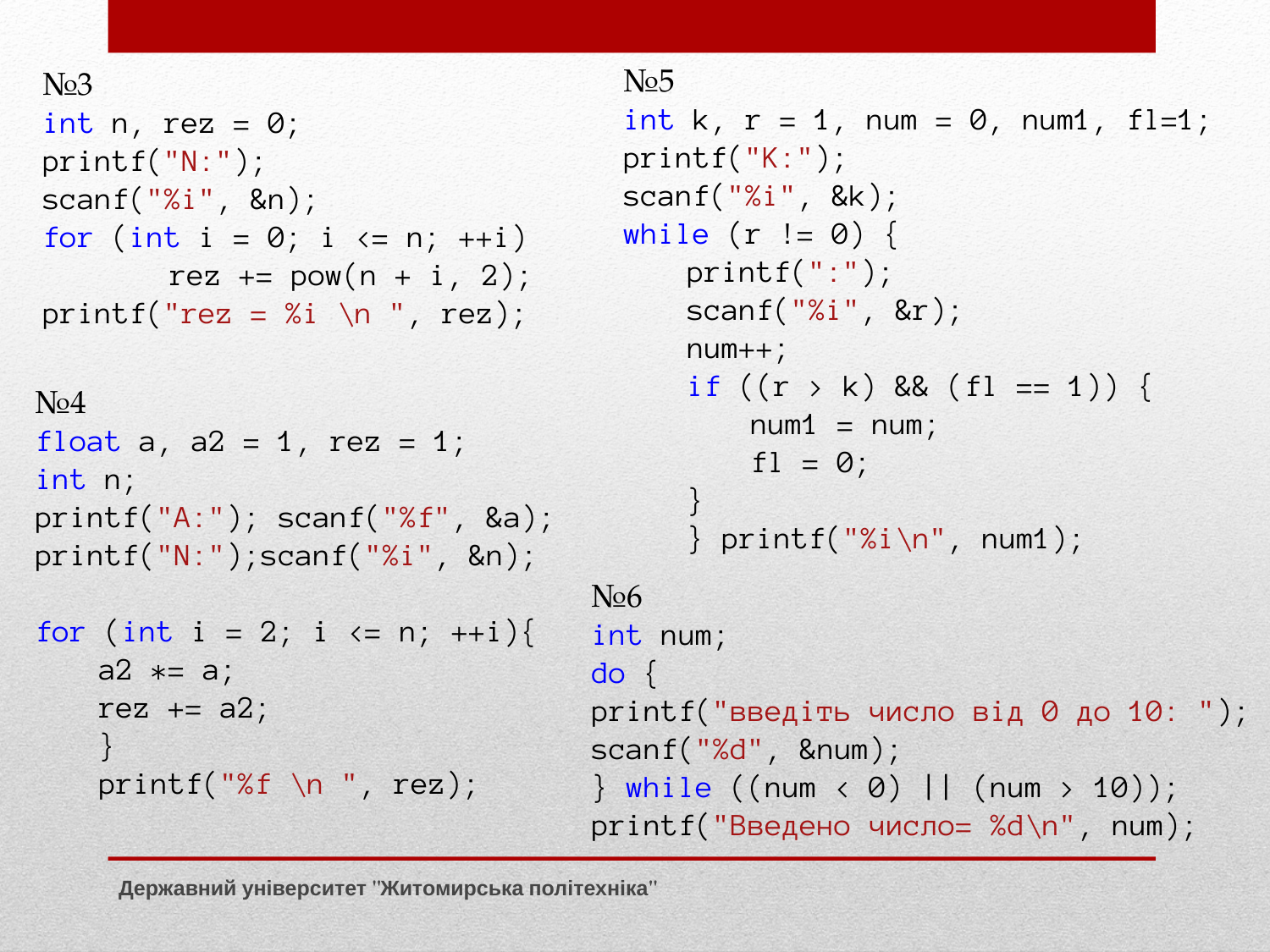

№5
int k, r = 1, num = 0, num1, fl=1;
printf("K:");
scanf("%i", &k);
while (r != 0) {
printf(":");
scanf("%i", &r);
num++;
if ((r > k) && (fl == 1)) {
num1 = num;
fl = 0;
}
} printf("%i\n", num1);
№3
int n, rez = 0;
printf("N:");
scanf("%i", &n);
for (int i = 0; i <= n; ++i)
	rez += pow(n + i, 2);
printf("rez = %i \n ", rez);
№4
float a, a2 = 1, rez = 1;
int n;
printf("A:"); scanf("%f", &a);
printf("N:");scanf("%i", &n);

for (int i = 2; i <= n; ++i){
a2 *= a;
rez += a2;
}
printf("%f \n ", rez);
№6
int num;
do {
printf("введіть число від 0 до 10: ");
scanf("%d", &num);
} while ((num < 0) || (num > 10));
printf("Введено число= %d\n", num);
Державний університет "Житомирська політехніка"